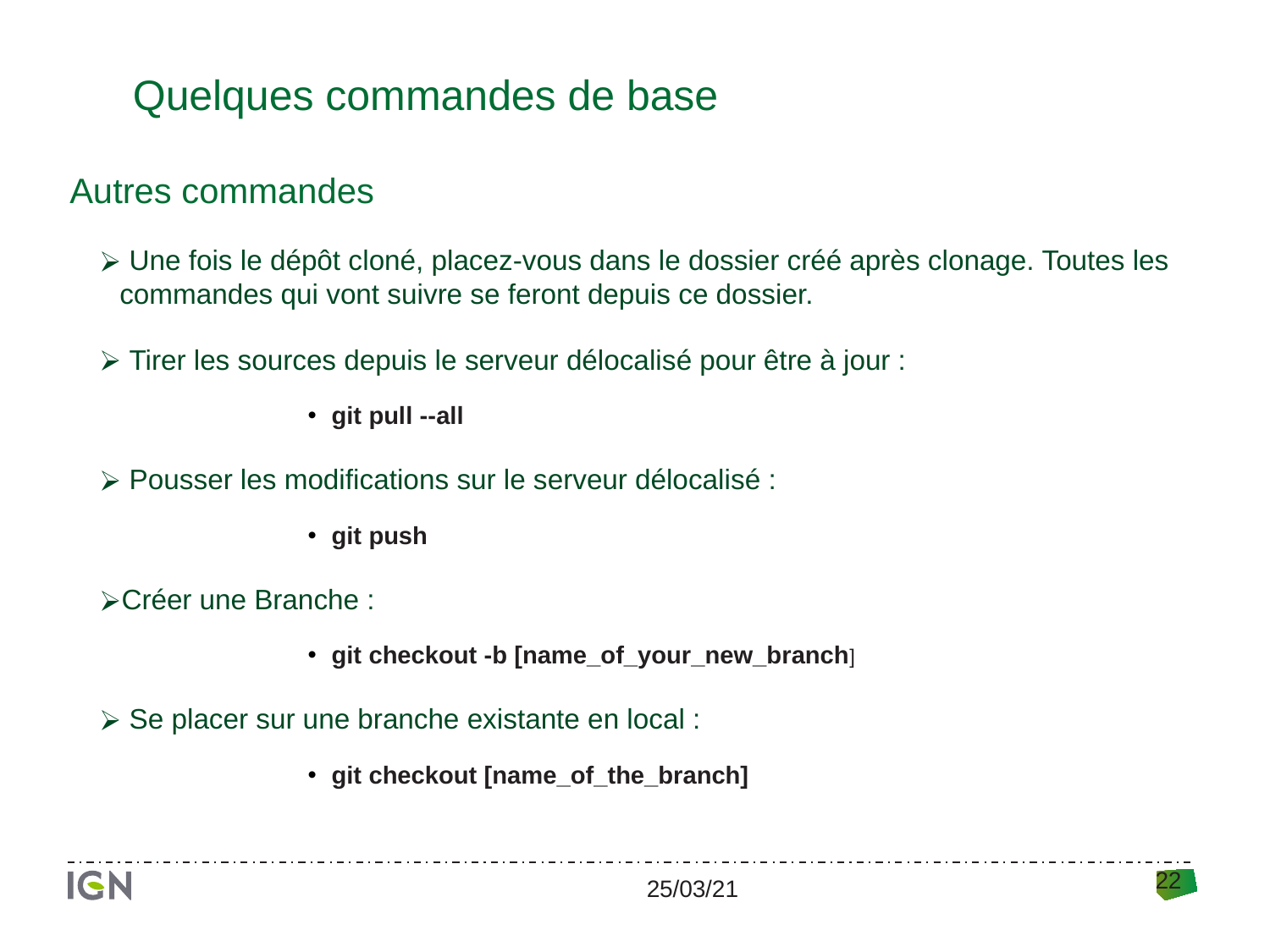

Quelques commandes de base
Autres commandes
 Une fois le dépôt cloné, placez-vous dans le dossier créé après clonage. Toutes les commandes qui vont suivre se feront depuis ce dossier.
 Tirer les sources depuis le serveur délocalisé pour être à jour :
git pull --all
 Pousser les modifications sur le serveur délocalisé :
git push
Créer une Branche :
git checkout -b [name_of_your_new_branch]
 Se placer sur une branche existante en local :
git checkout [name_of_the_branch]
22
25/03/21